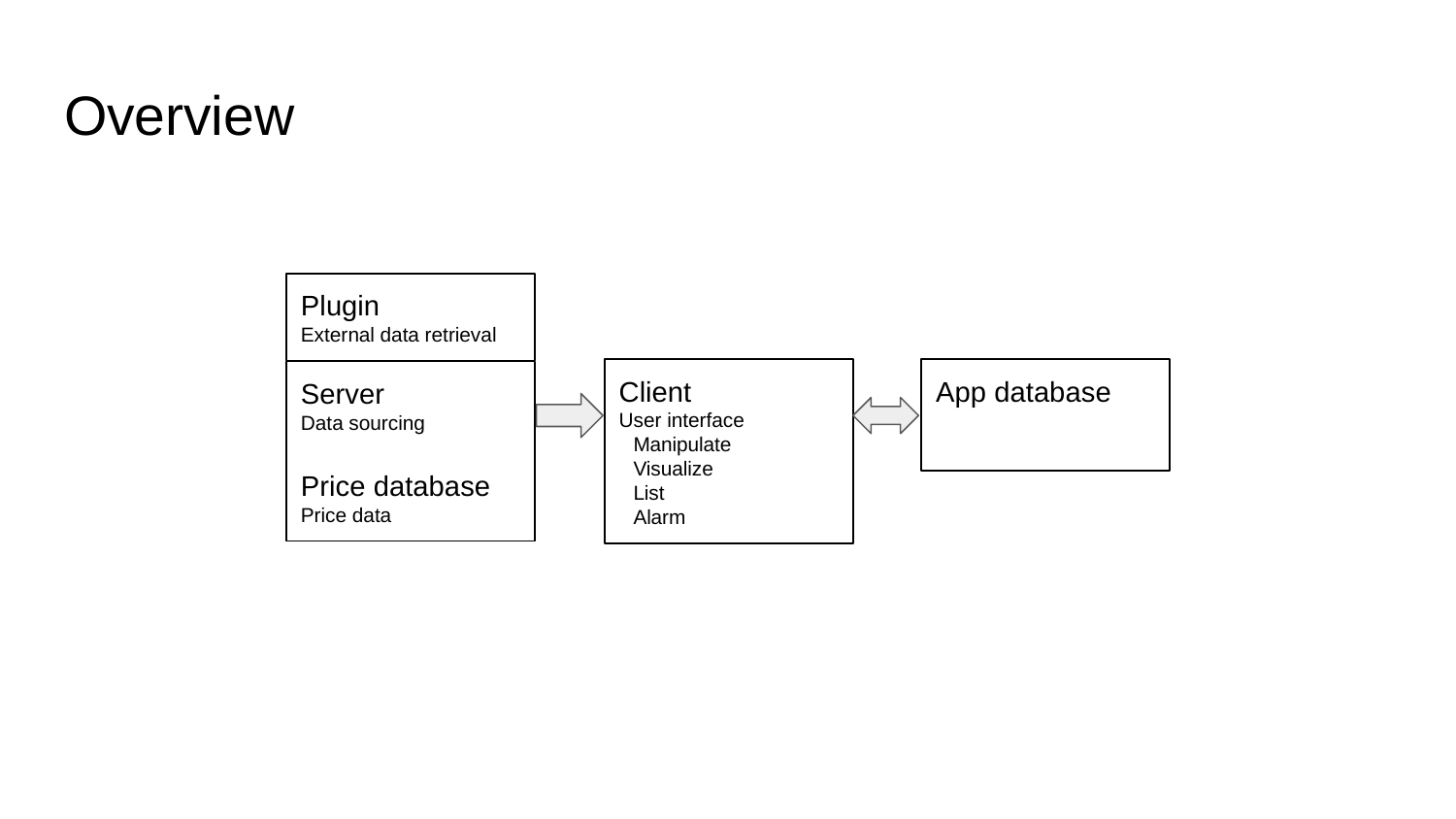

# Overview
Plugin
External data retrieval
Client
User interface
Manipulate
Visualize
List
Alarm
App database

Server
Data sourcing

Price database
Price data